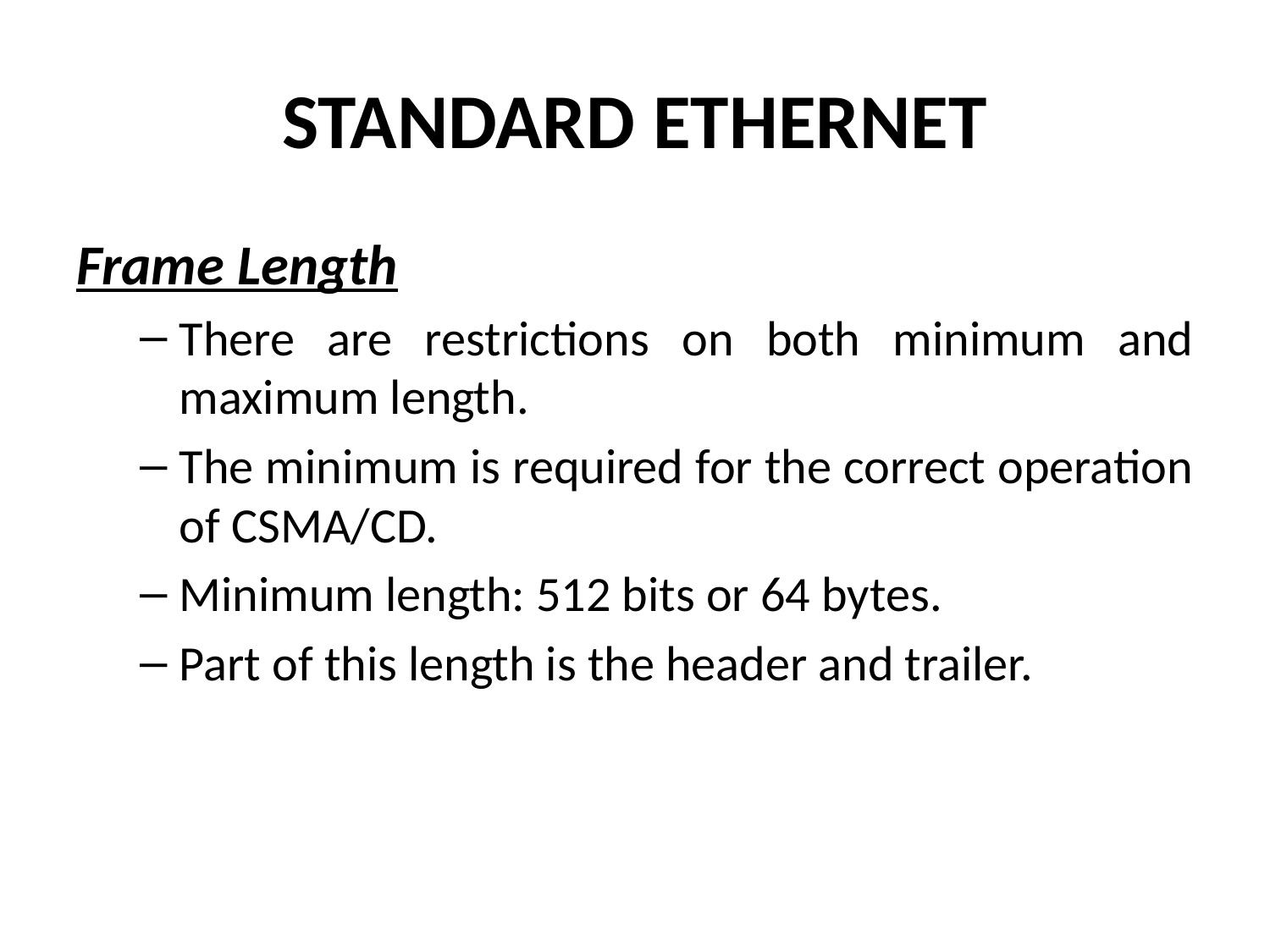

# STANDARD ETHERNET
Frame Length
There are restrictions on both minimum and maximum length.
The minimum is required for the correct operation of CSMA/CD.
Minimum length: 512 bits or 64 bytes.
Part of this length is the header and trailer.